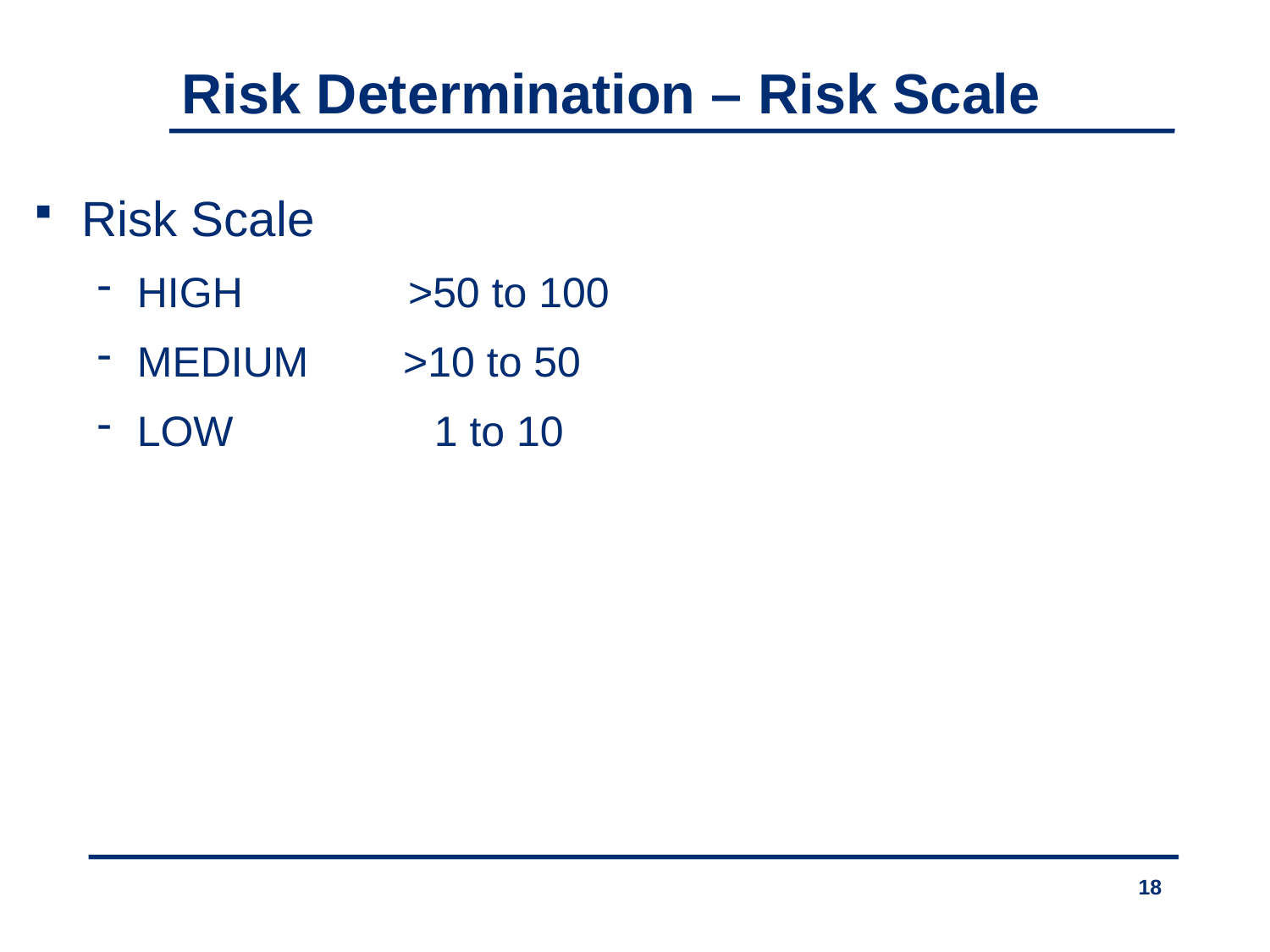

Risk Determination – Risk Scale
Risk Scale
HIGH              >50 to 100
MEDIUM        >10 to 50
LOW                 1 to 10
18